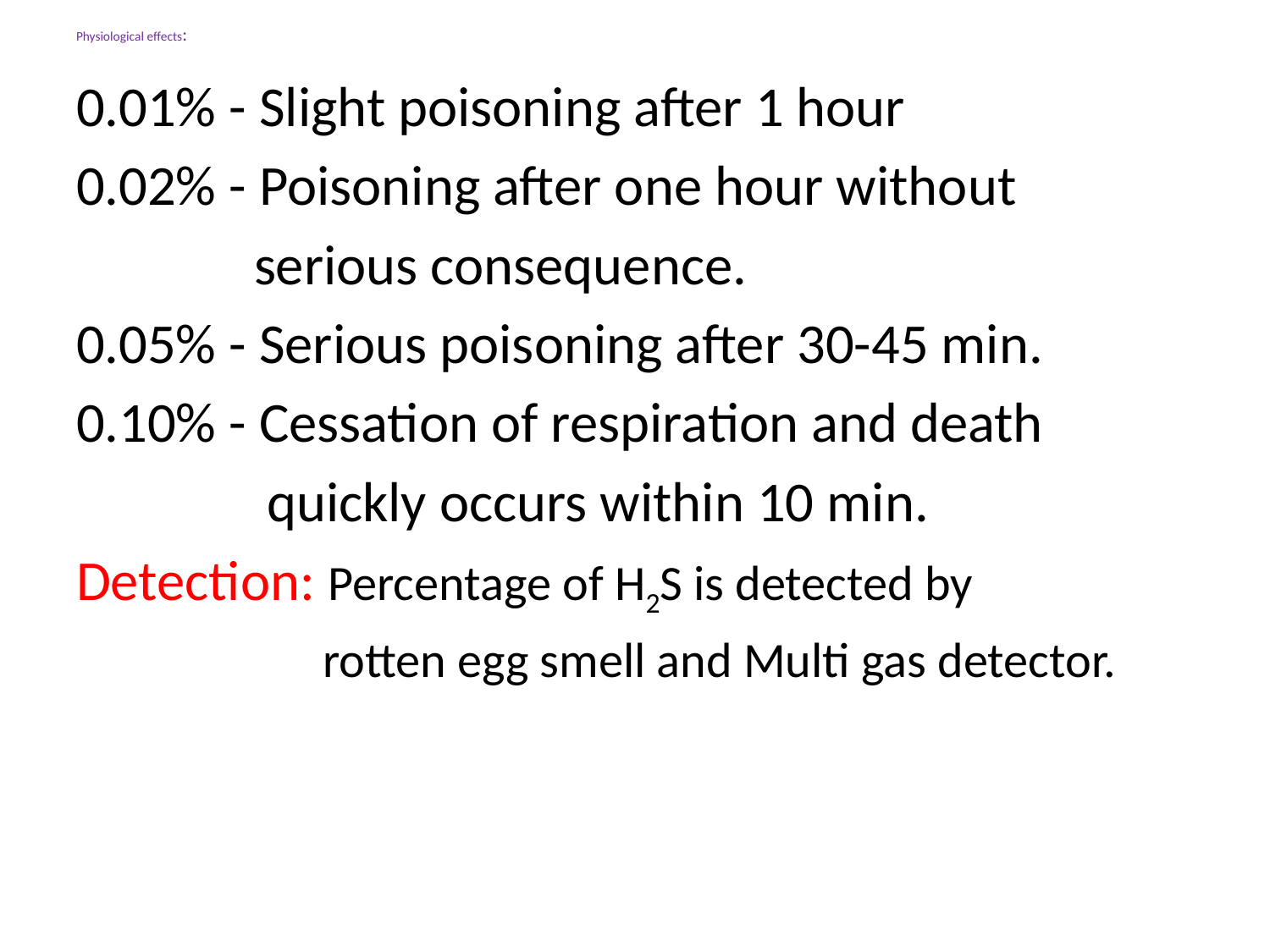

# Physiological effects:
0.01% - Slight poisoning after 1 hour
0.02% - Poisoning after one hour without
              serious consequence.
0.05% - Serious poisoning after 30-45 min.
0.10% - Cessation of respiration and death
               quickly occurs within 10 min.
Detection: Percentage of H2S is detected by
                      rotten egg smell and Multi gas detector.